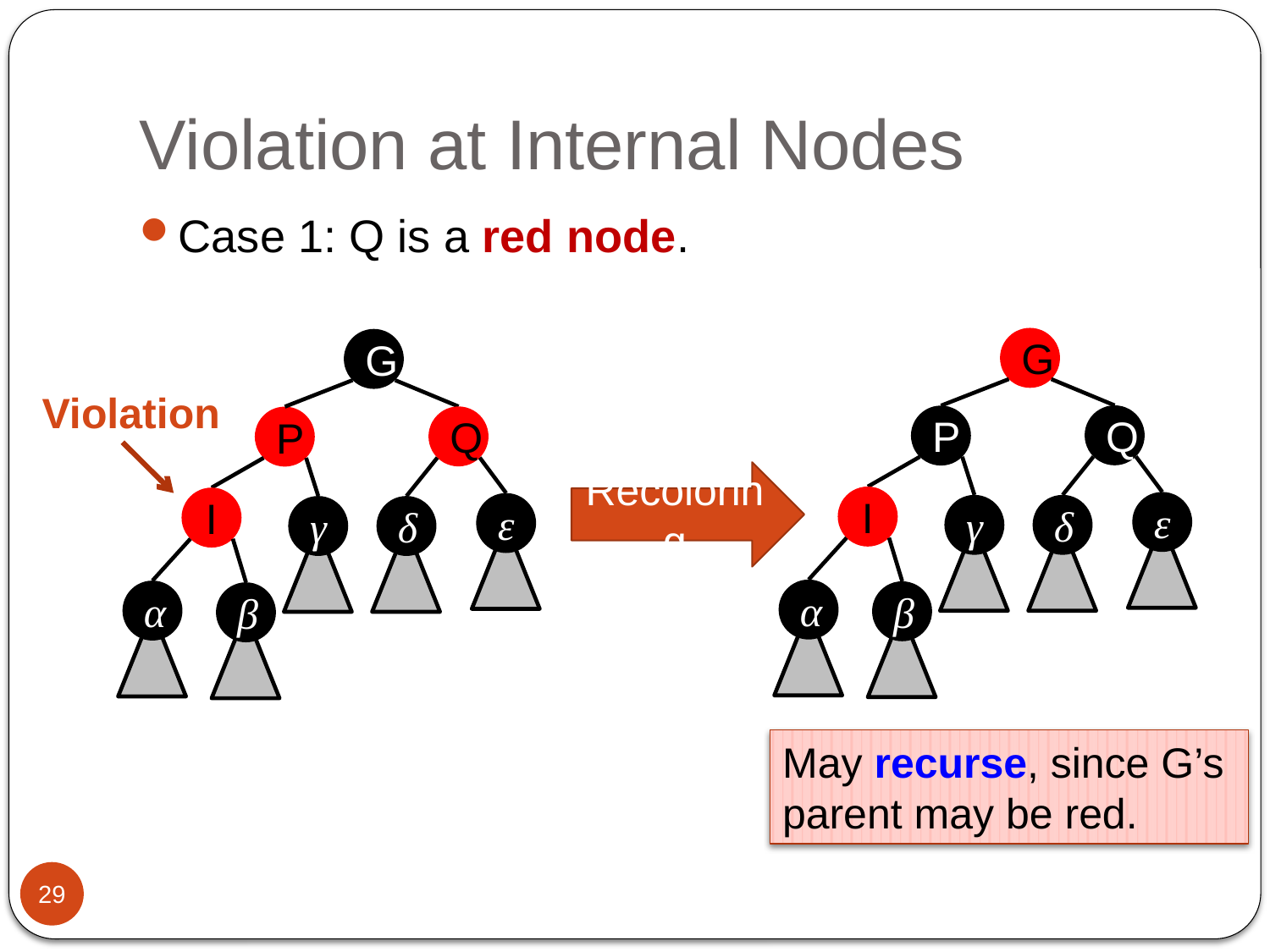

# Violation at Internal Nodes
Case 1: Q is a red node.

G
Q
P
I
ε

γ

δ

α

β

G
Violation
Q
P
I
ε

γ

δ

α

β

Recoloring
May recurse, since G’s
parent may be red.
29